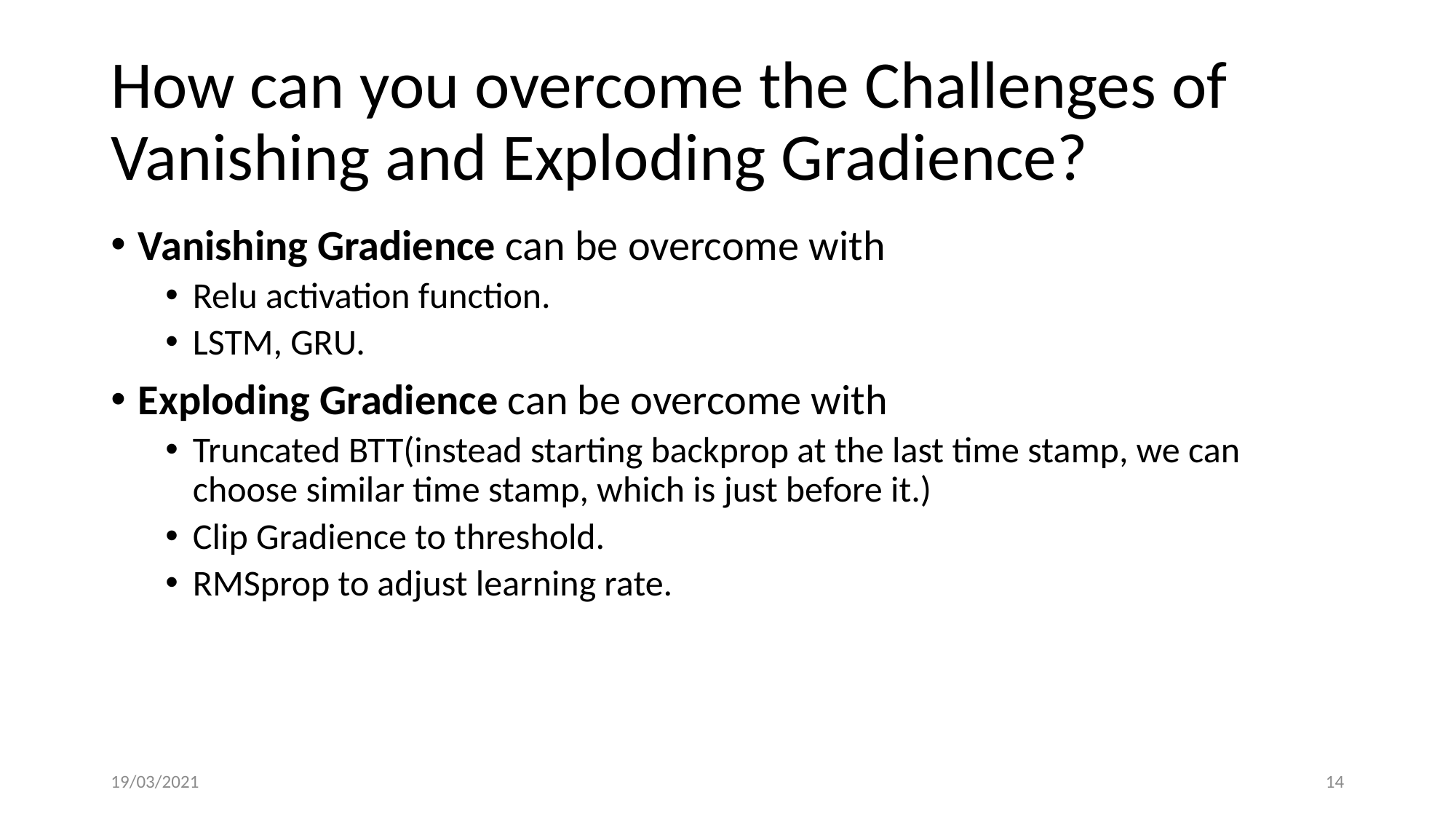

# How can you overcome the Challenges of Vanishing and Exploding Gradience?
Vanishing Gradience can be overcome with
Relu activation function.
LSTM, GRU.
Exploding Gradience can be overcome with
Truncated BTT(instead starting backprop at the last time stamp, we can choose similar time stamp, which is just before it.)
Clip Gradience to threshold.
RMSprop to adjust learning rate.

19/03/2021
14